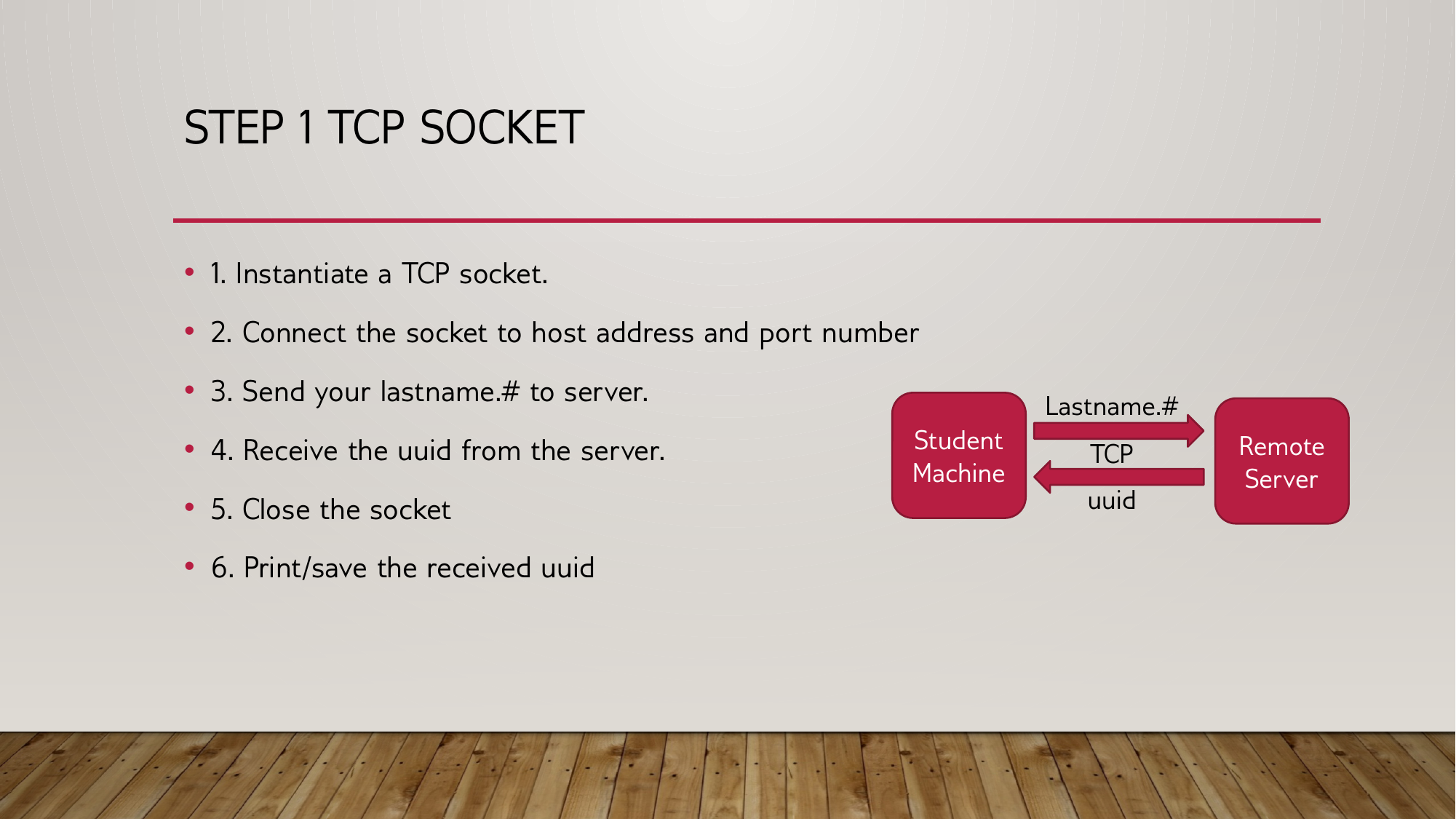

# Step 1 TCP Socket
1. Instantiate a TCP socket.
2. Connect the socket to host address and port number
3. Send your lastname.# to server.
4. Receive the uuid from the server.
5. Close the socket
6. Print/save the received uuid
Lastname.#
Student
Machine
Remote Server

TCP

uuid